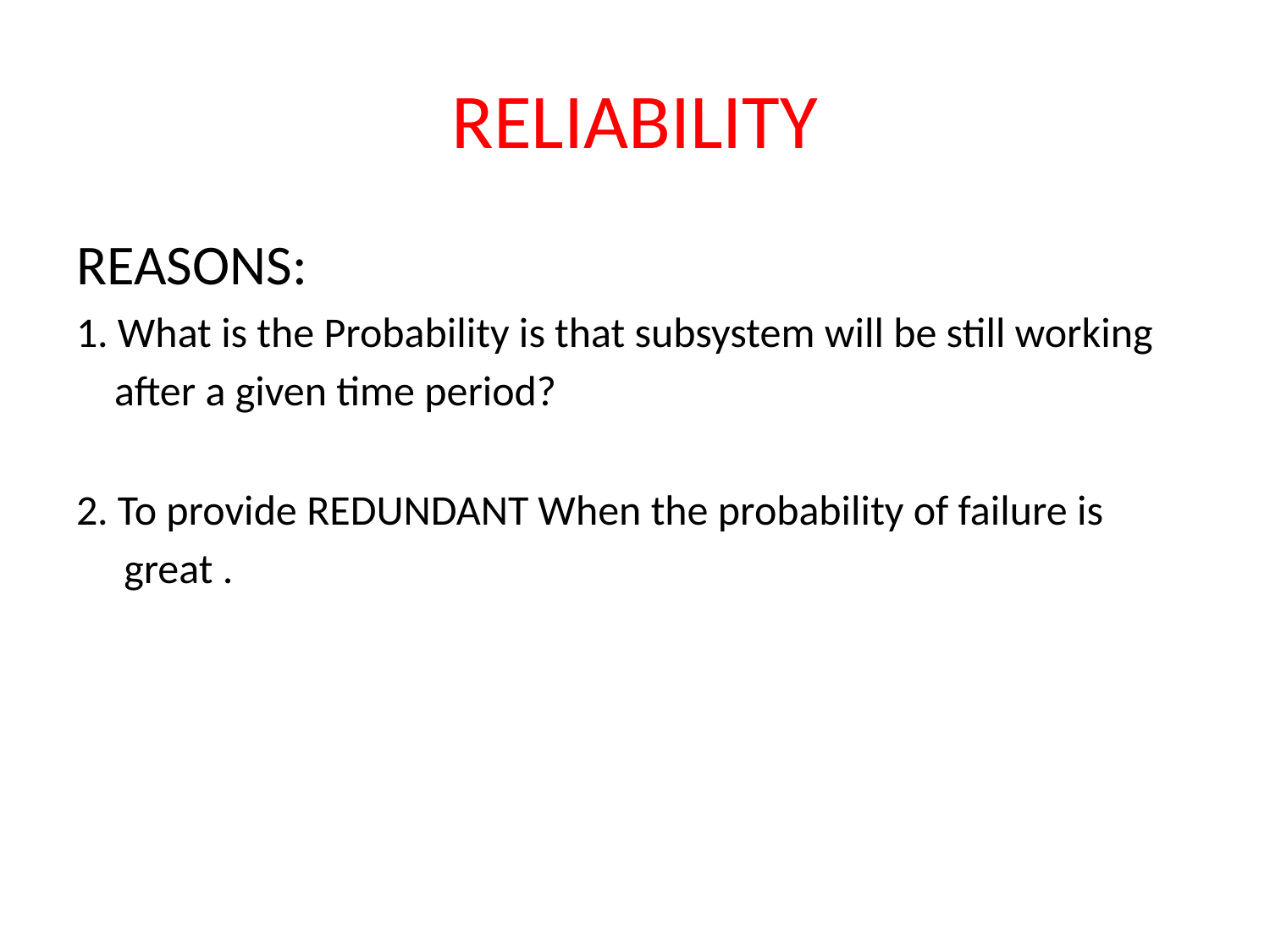

# RELIABILITY
REASONS:
1. What is the Probability is that subsystem will be still working
    after a given time period?

2. To provide REDUNDANT When the probability of failure is
     great .